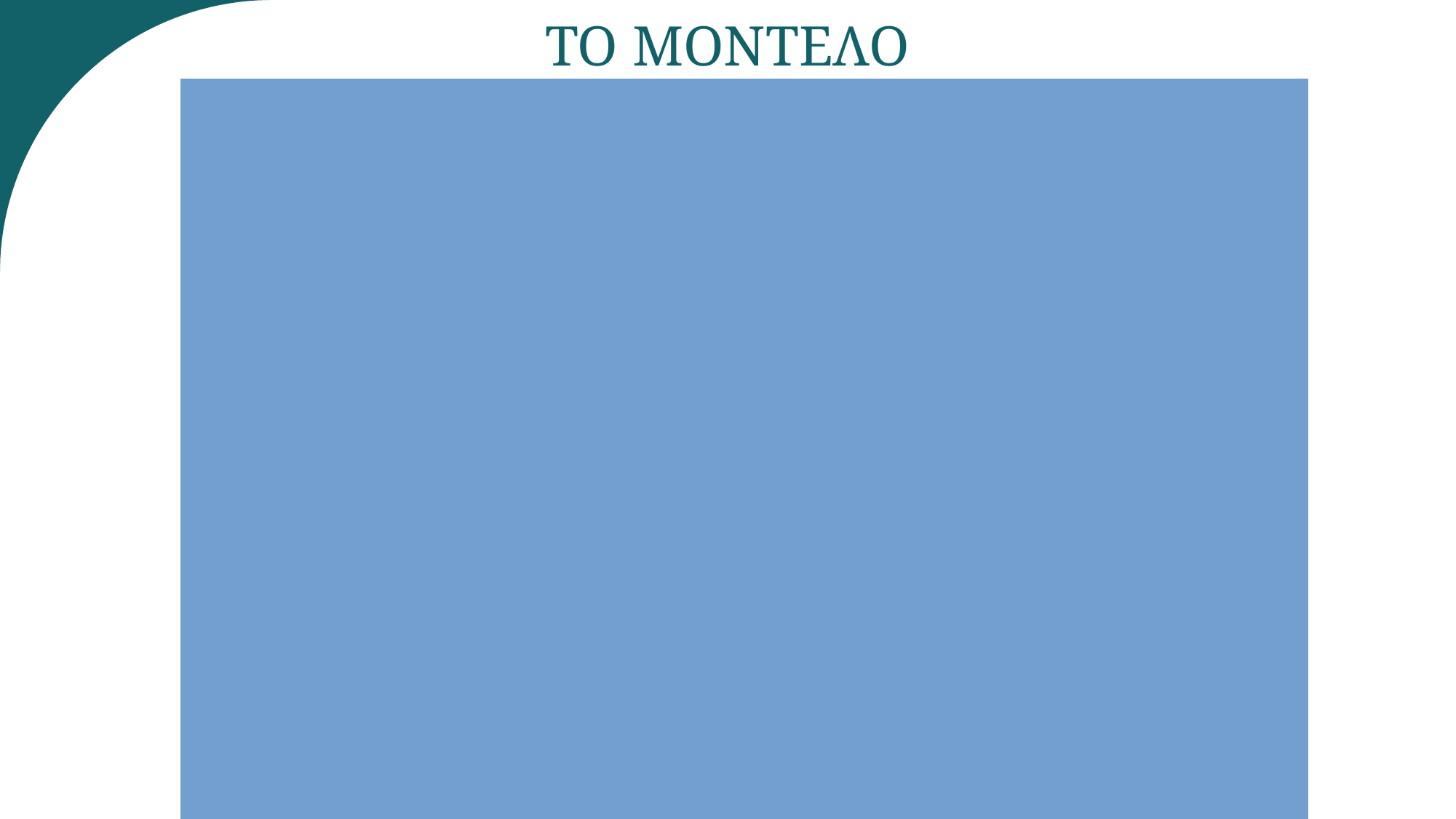

# ΤΟ ΜΟΝΤΕΛΟ
Είσοδος: Μια ακολουθία που θα αποτελείται από διανύσματα χαρακτηριστικών για κάθε μικρό χρονικό διάστημα  και επομενως θα έχει την μορφή [χρονικά διαστήματα, αριθμός των συντελεστών των χαρακτηριστικών mfcc και mel-σκεπτρογράμματος]
Υπερπαράμετροι μοντέλου
Optimizer: Adam = Adaptive Moment Estimation  και  αρχική τιμή ρυθμού μάθησης 0.0001
Epochs: Ολοκληρωμένοι κύκλοι εκπαίδευσης στους οποίους θα γίνονται συνεχώς ενημερώσεις στα βάρη.
Batch size : Ο αριθμός των κομματιών μουσικής που θα φορτωθούν σε κάθε κύκλο εκπαίδευσης κατά τον οποίο θα ενημερωθούν τα βάρη .
Units: Ο αριθμός των κυττάρων σε κάθε επίπεδο. Επιλέχθηκε το 130 λόγω άρθρων  που έδειξαν καλά αποτελέσματα για τους αριθμούς τάξης 120 με 140 και επιβεβαιώθηκε με πειράματα ότι ο αριθμός ήταν αποτελεσματικός.
Loss :  Η συνάρτηση σφάλματος (loss function). Επιλέχθηκε είναι η sparse-categorical crossentropy.
Εξοδος: Η έξοδος του μοντέλου είναι ένα διάνυσμα  πιθανοτήτων το οποίο αποτελείται από τρεις τιμές που αθροίζονται σε 1.  Η κάθε μια από αυτές θα αναφέρει την πιθανότητα  το τραγούδι εισόδου να ανήκει στο μουσικό είδος που αντιπροσωπεύει.